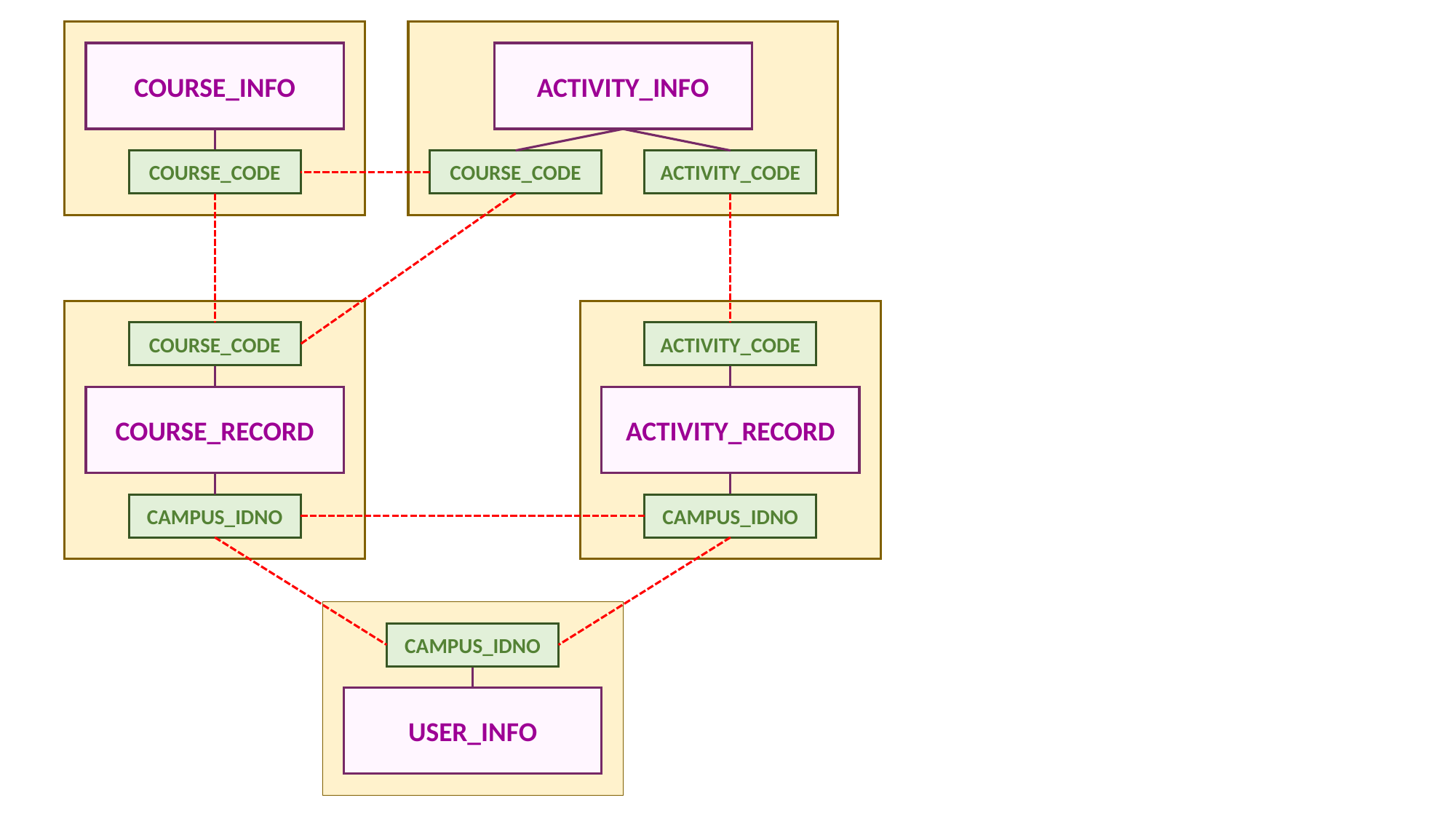

DATABASE LINK

COURSE_INFO
ACTIVITY_INFO
COURSE_CODE
COURSE_CODE
ACTIVITY_CODE

COURSE_CODE
ACTIVITY_CODE
COURSE_RECORD
ACTIVITY_RECORD
CAMPUS_IDNO
CAMPUS_IDNO

CAMPUS_IDNO
USER_INFO